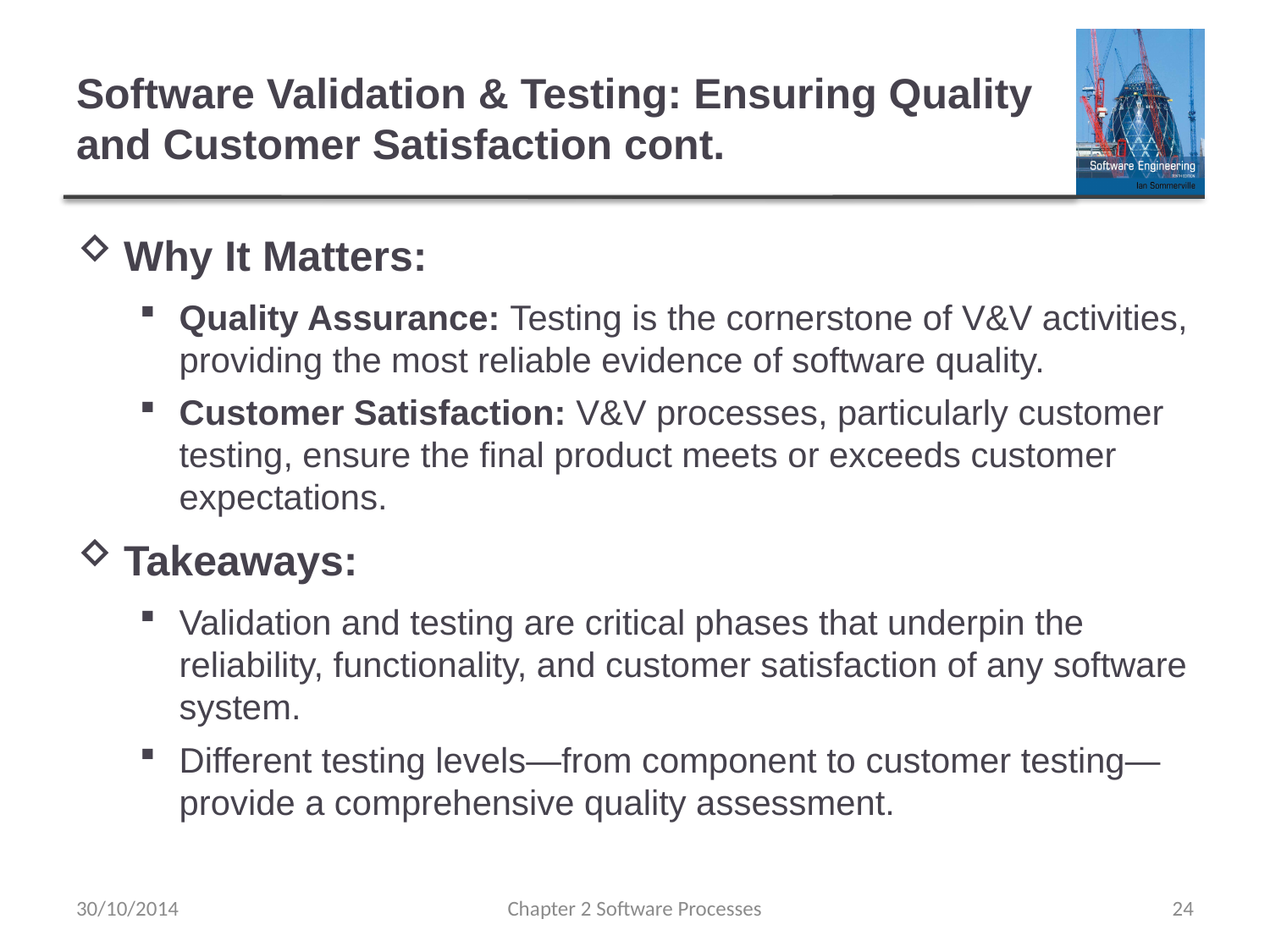

# Software Validation & Testing: Ensuring Quality and Customer Satisfaction cont.
Why It Matters:
Quality Assurance: Testing is the cornerstone of V&V activities, providing the most reliable evidence of software quality.
Customer Satisfaction: V&V processes, particularly customer testing, ensure the final product meets or exceeds customer expectations.
Takeaways:
Validation and testing are critical phases that underpin the reliability, functionality, and customer satisfaction of any software system.
Different testing levels—from component to customer testing—provide a comprehensive quality assessment.
30/10/2014
Chapter 2 Software Processes
24